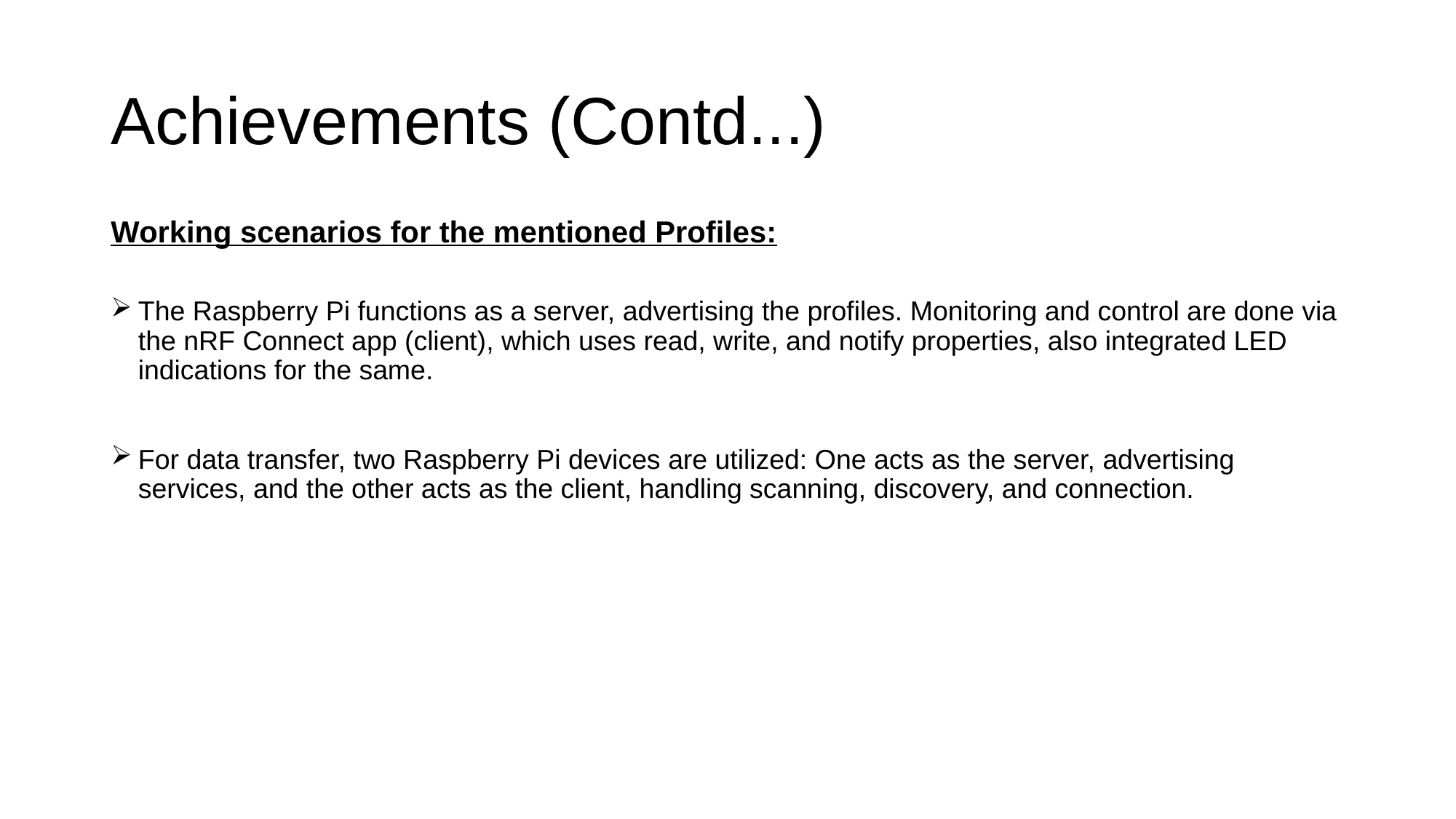

# Achievements (Contd...)
Working scenarios for the mentioned Profiles:
The Raspberry Pi functions as a server, advertising the profiles. Monitoring and control are done via the nRF Connect app (client), which uses read, write, and notify properties, also integrated LED indications for the same.

For data transfer, two Raspberry Pi devices are utilized: One acts as the server, advertising services, and the other acts as the client, handling scanning, discovery, and connection.